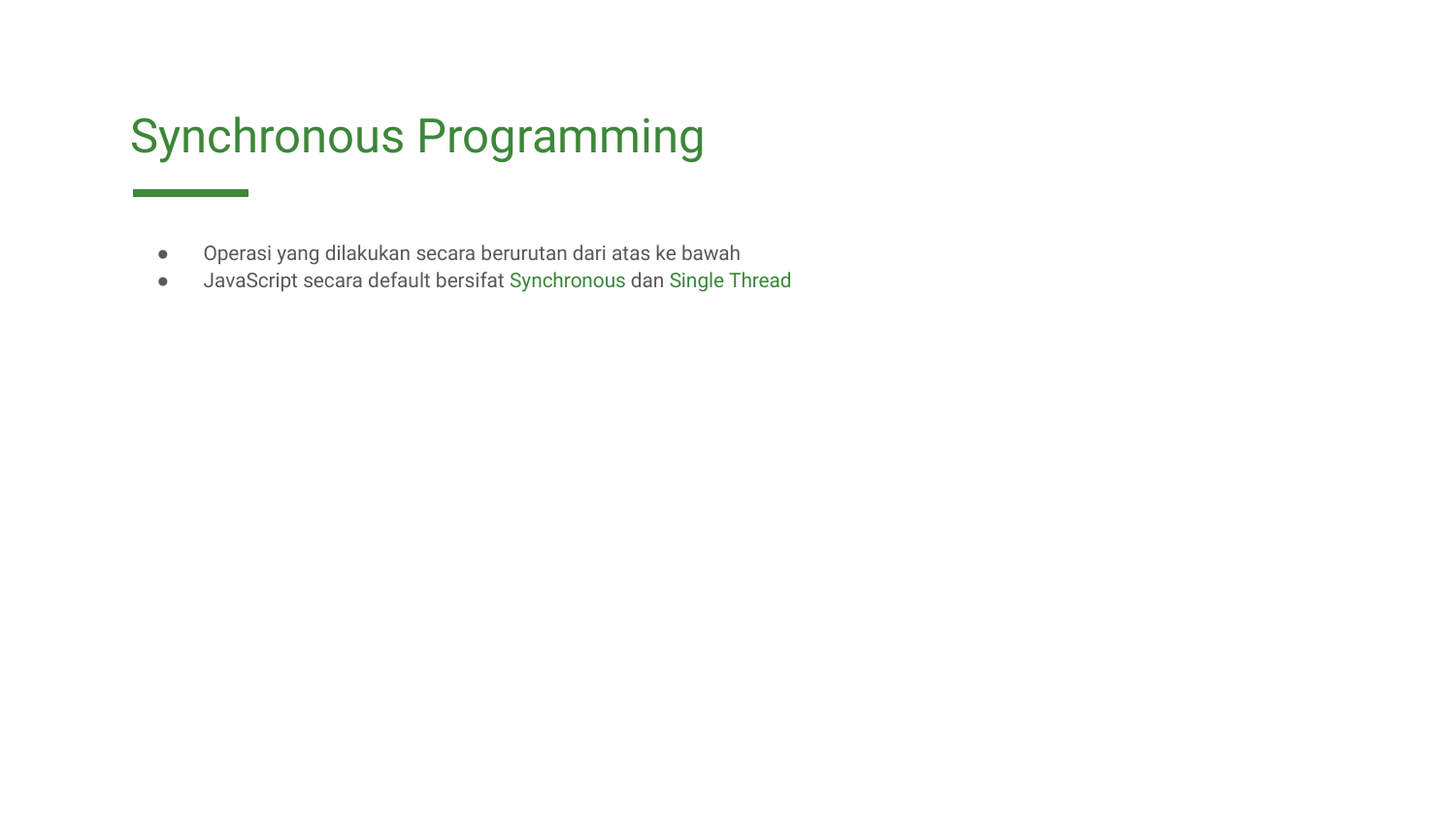

Synchronous Programming

Operasi yang dilakukan secara berurutan dari atas ke bawah
JavaScript secara default bersifat Synchronous dan Single Thread